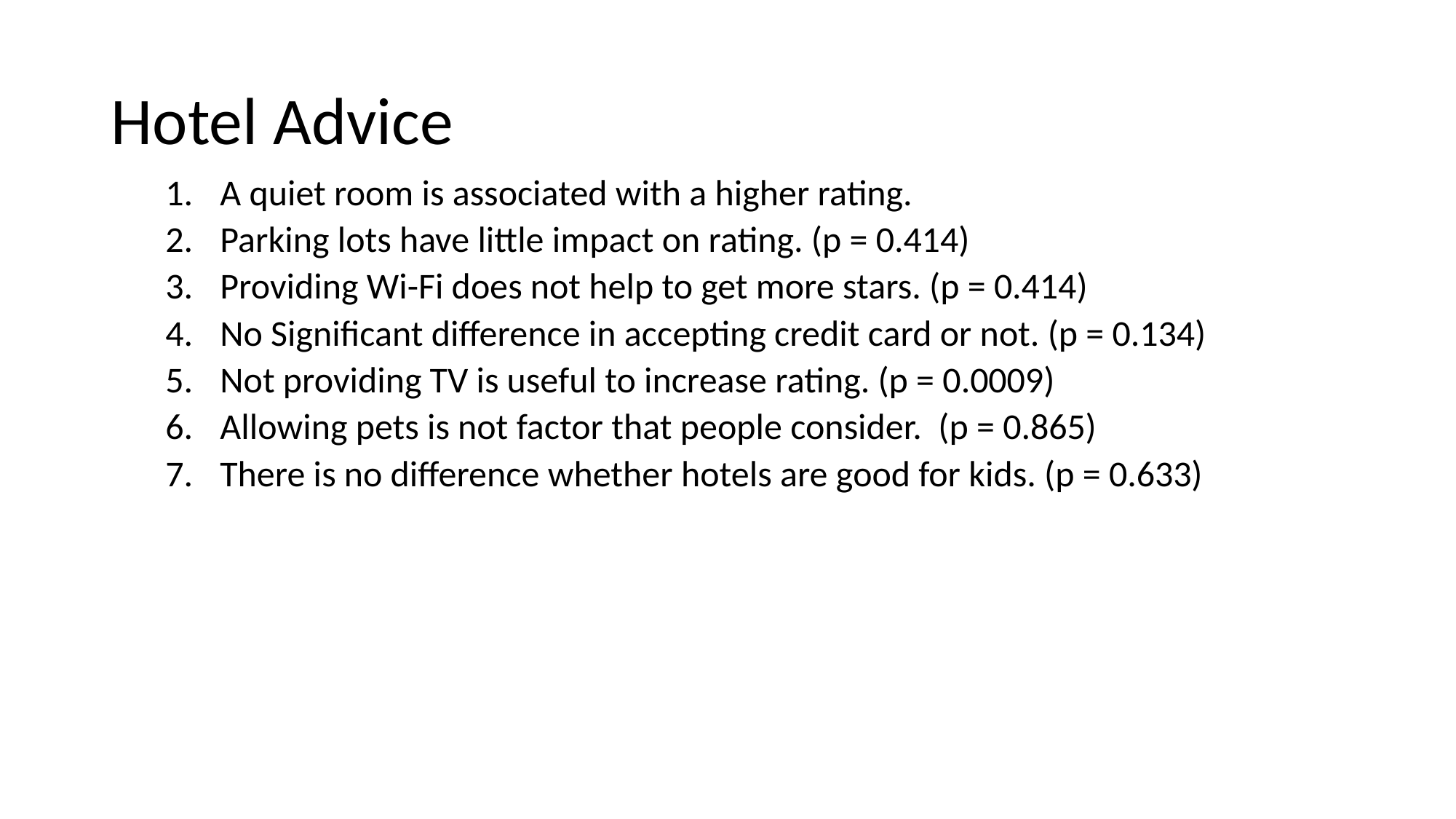

# Hotel Advice
A quiet room is associated with a higher rating.
Parking lots have little impact on rating. (p = 0.414)
Providing Wi-Fi does not help to get more stars. (p = 0.414)
No Significant difference in accepting credit card or not. (p = 0.134)
Not providing TV is useful to increase rating. (p = 0.0009)
Allowing pets is not factor that people consider.  (p = 0.865)
There is no difference whether hotels are good for kids. (p = 0.633)